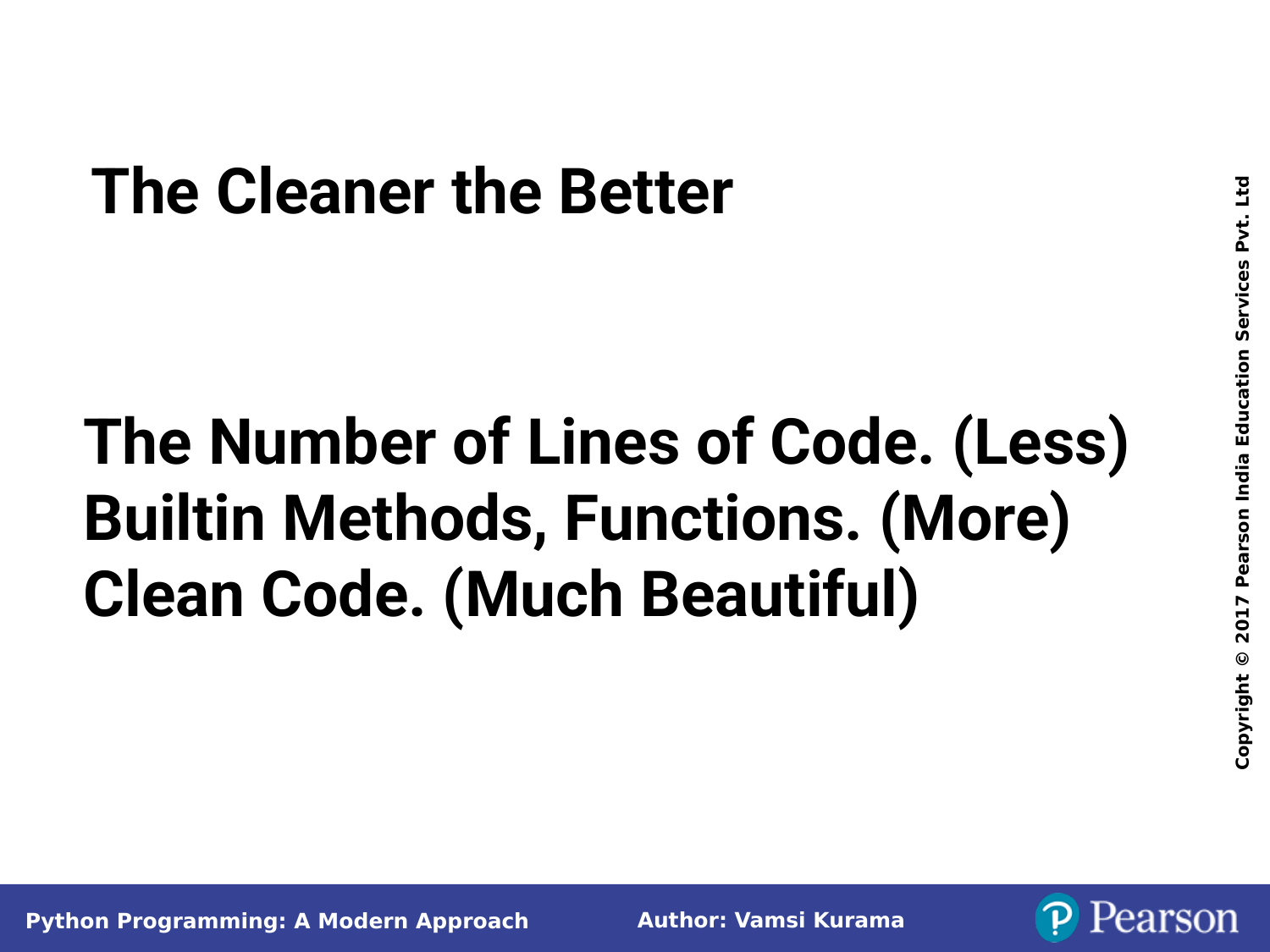

The Cleaner the Better
The Number of Lines of Code. (Less)
Builtin Methods, Functions. (More)
Clean Code. (Much Beautiful)